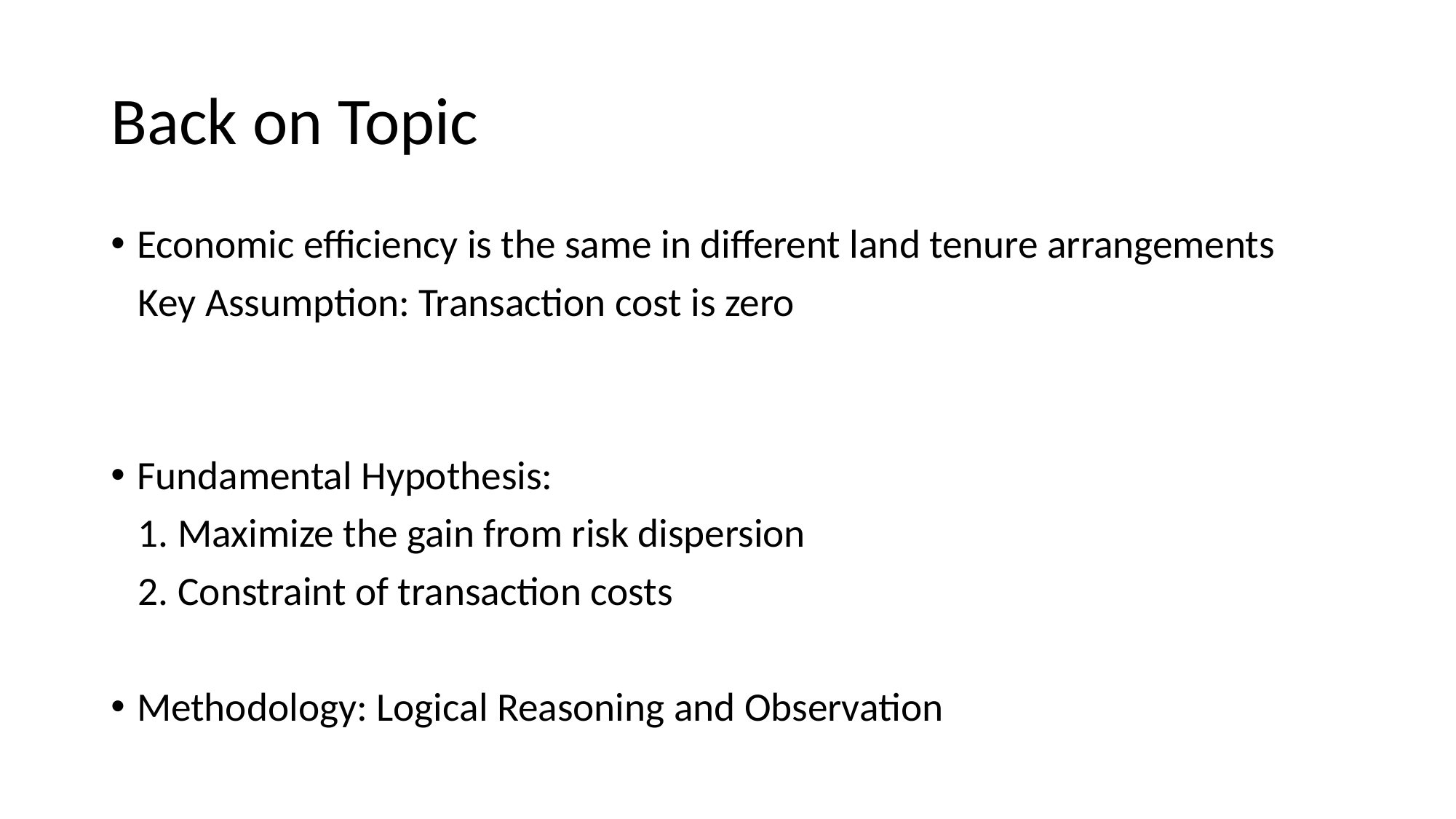

# Back on Topic
Economic efficiency is the same in different land tenure arrangements
   Key Assumption: Transaction cost is zero

Fundamental Hypothesis:
   1. Maximize the gain from risk dispersion
   2. Constraint of transaction costs

Methodology: Logical Reasoning and Observation